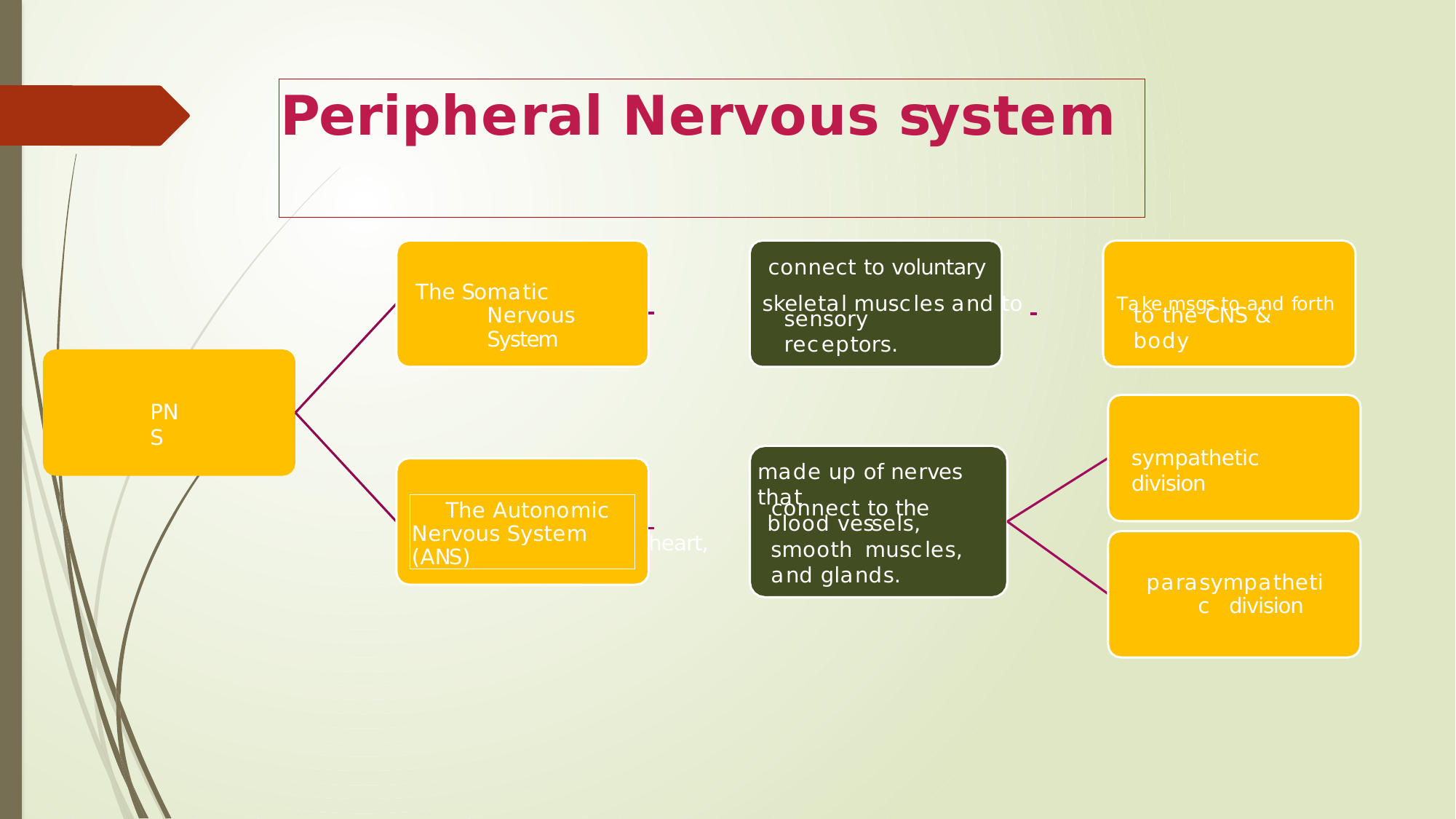

# Peripheral Nervous system

connect to voluntary
 	 skeletal muscles and to  	 Take msgs to and forth
The Somatic Nervous  System
to the CNS & body
sensory receptors.

PNS

sympathetic division

made up of nerves that
 	  connect to the heart,
The Autonomic  Nervous System (ANS)
blood vessels, smooth  muscles, and glands.

parasympathetic  division